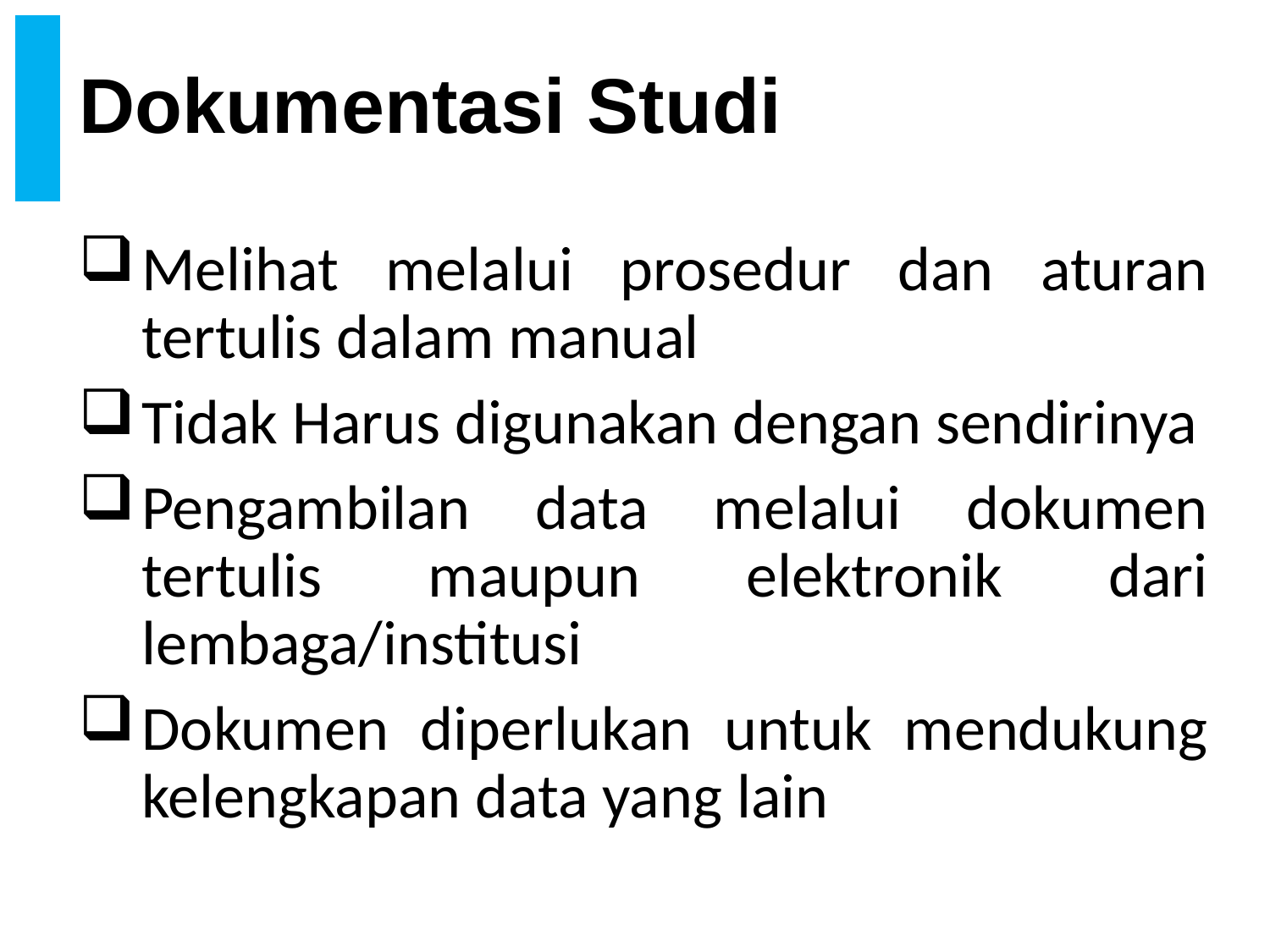

# Dokumentasi Studi
Melihat melalui prosedur dan aturan tertulis dalam manual
Tidak Harus digunakan dengan sendirinya
Pengambilan data melalui dokumen tertulis maupun elektronik dari lembaga/institusi
Dokumen diperlukan untuk mendukung kelengkapan data yang lain